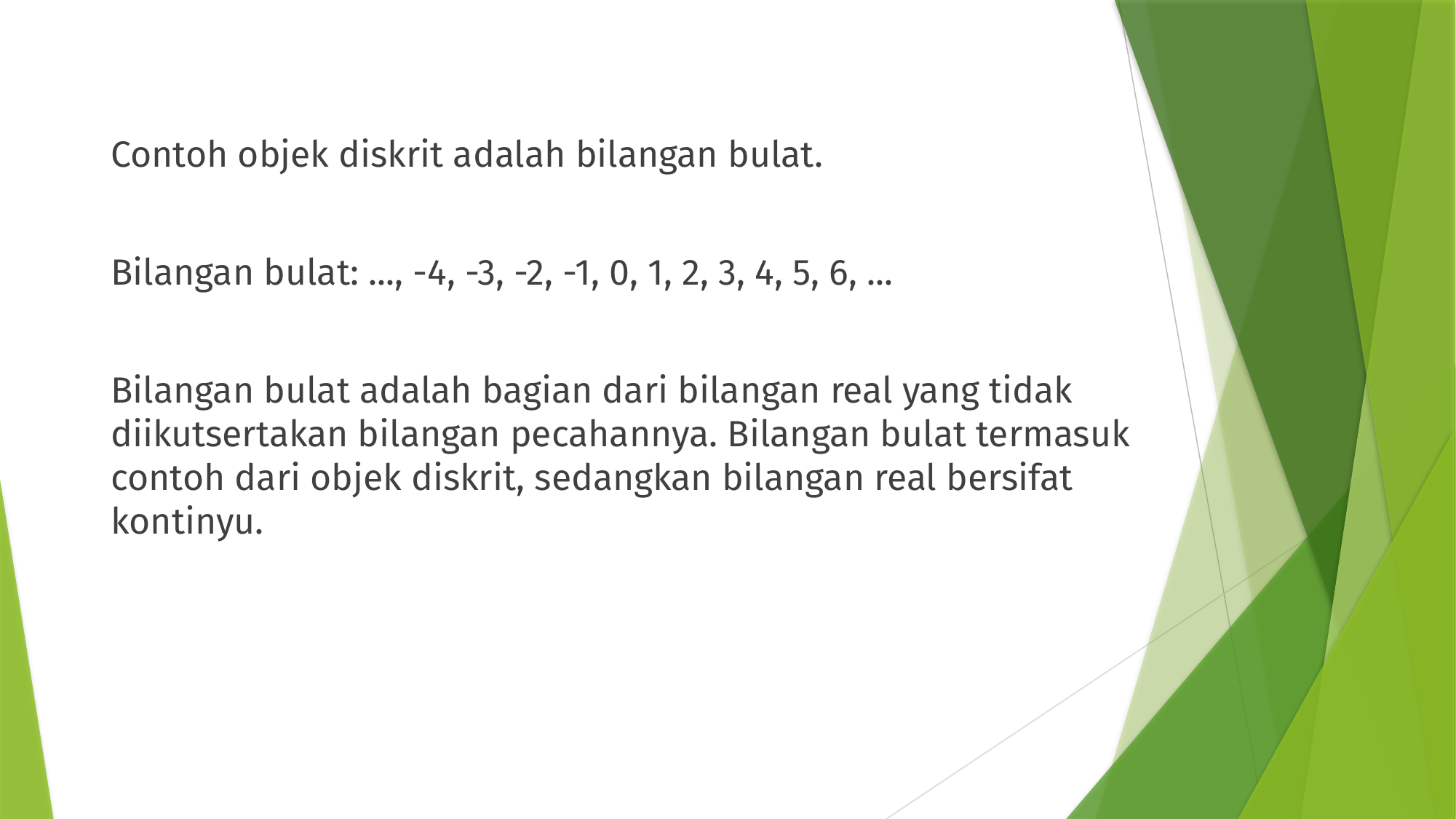

Contoh objek diskrit adalah bilangan bulat.

Bilangan bulat: ..., -4, -3, -2, -1, 0, 1, 2, 3, 4, 5, 6, ...

Bilangan bulat adalah bagian dari bilangan real yang tidak diikutsertakan bilangan pecahannya. Bilangan bulat termasuk contoh dari objek diskrit, sedangkan bilangan real bersifat kontinyu.